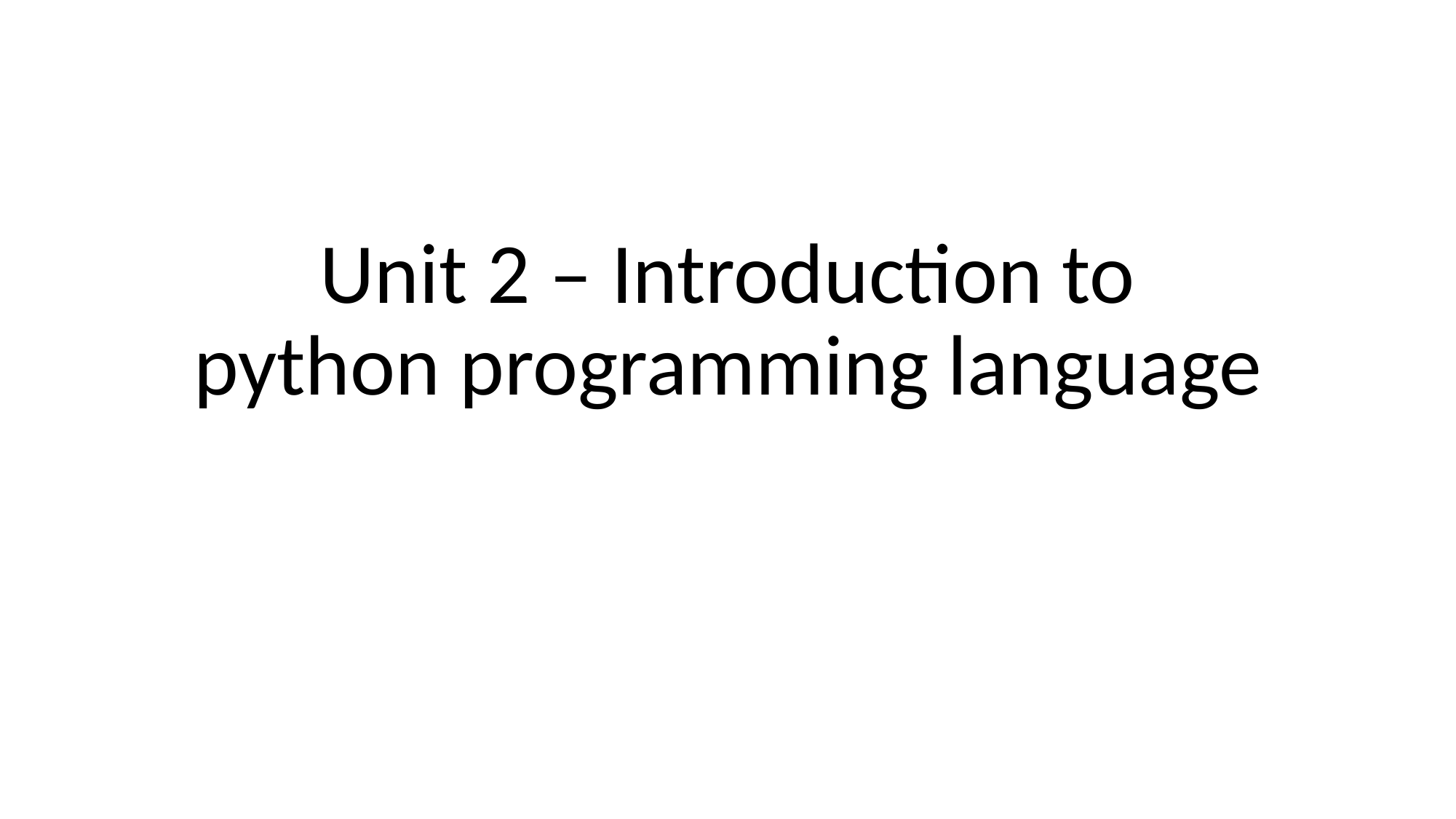

# Unit 2 – Introduction to python programming language